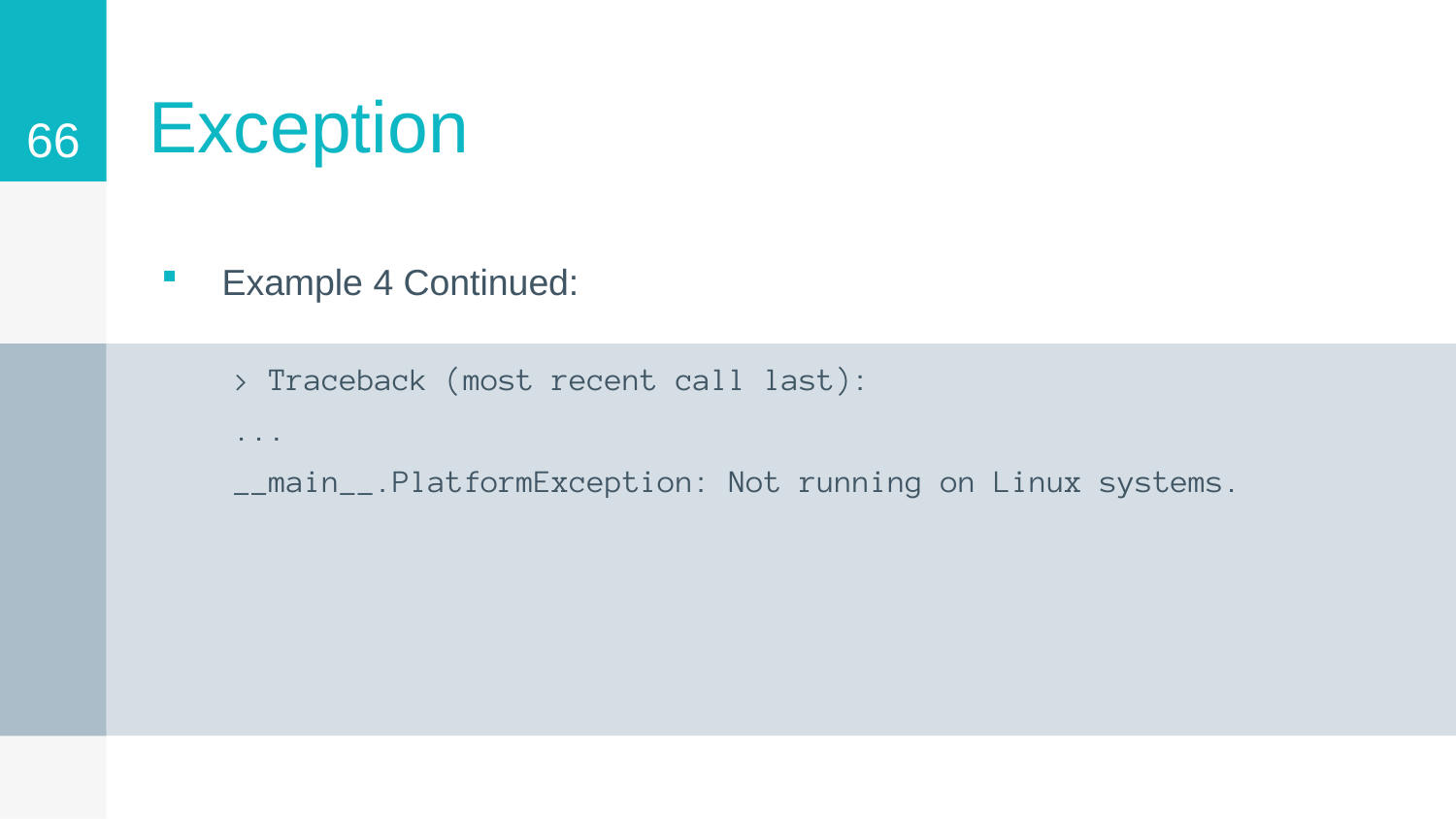

66
# Exception
Example 4 Continued:
> Traceback (most recent call last):
...
__main__.PlatformException: Not running on Linux systems.